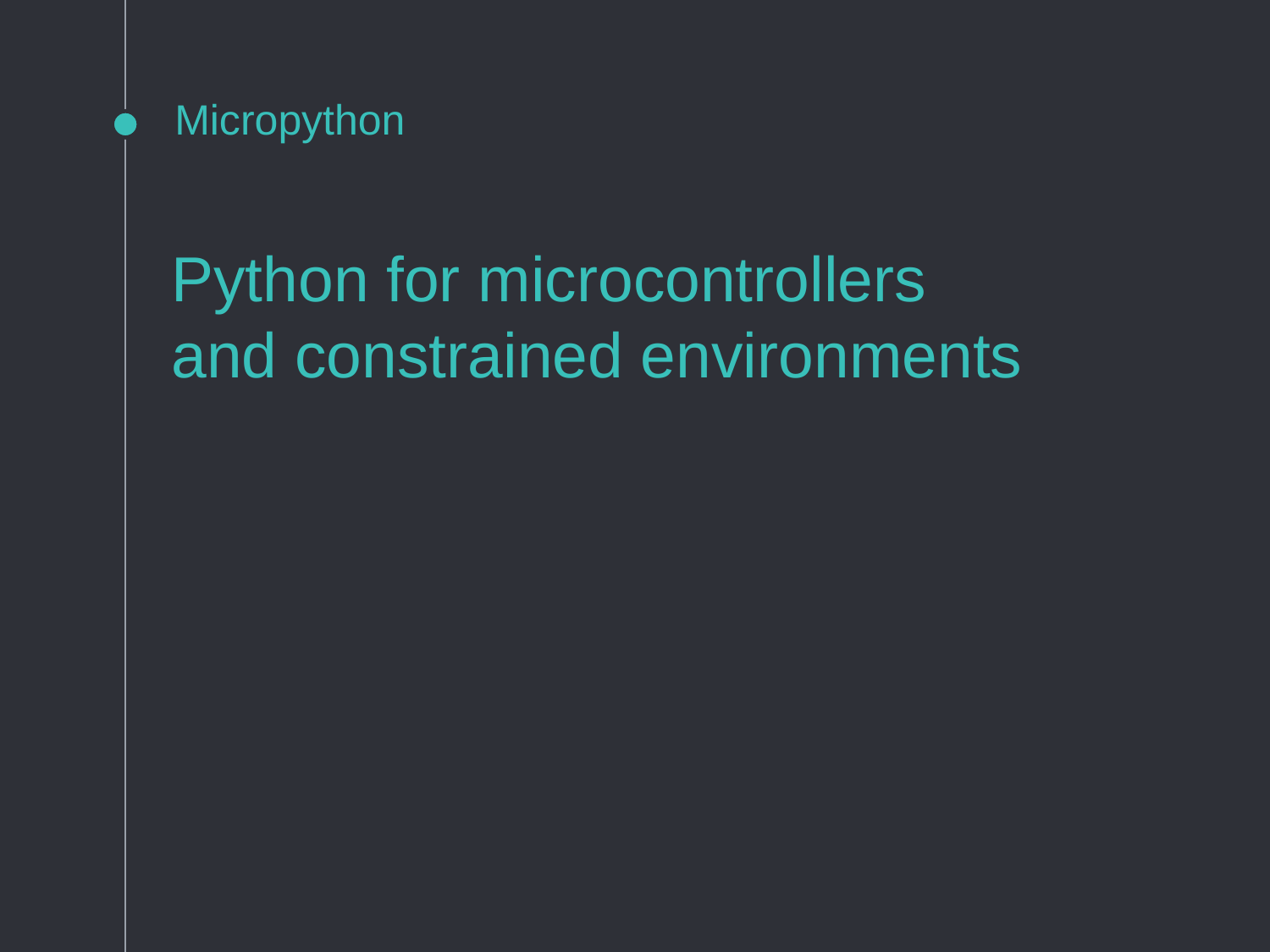

# Micropython
Python for microcontrollers
and constrained environments